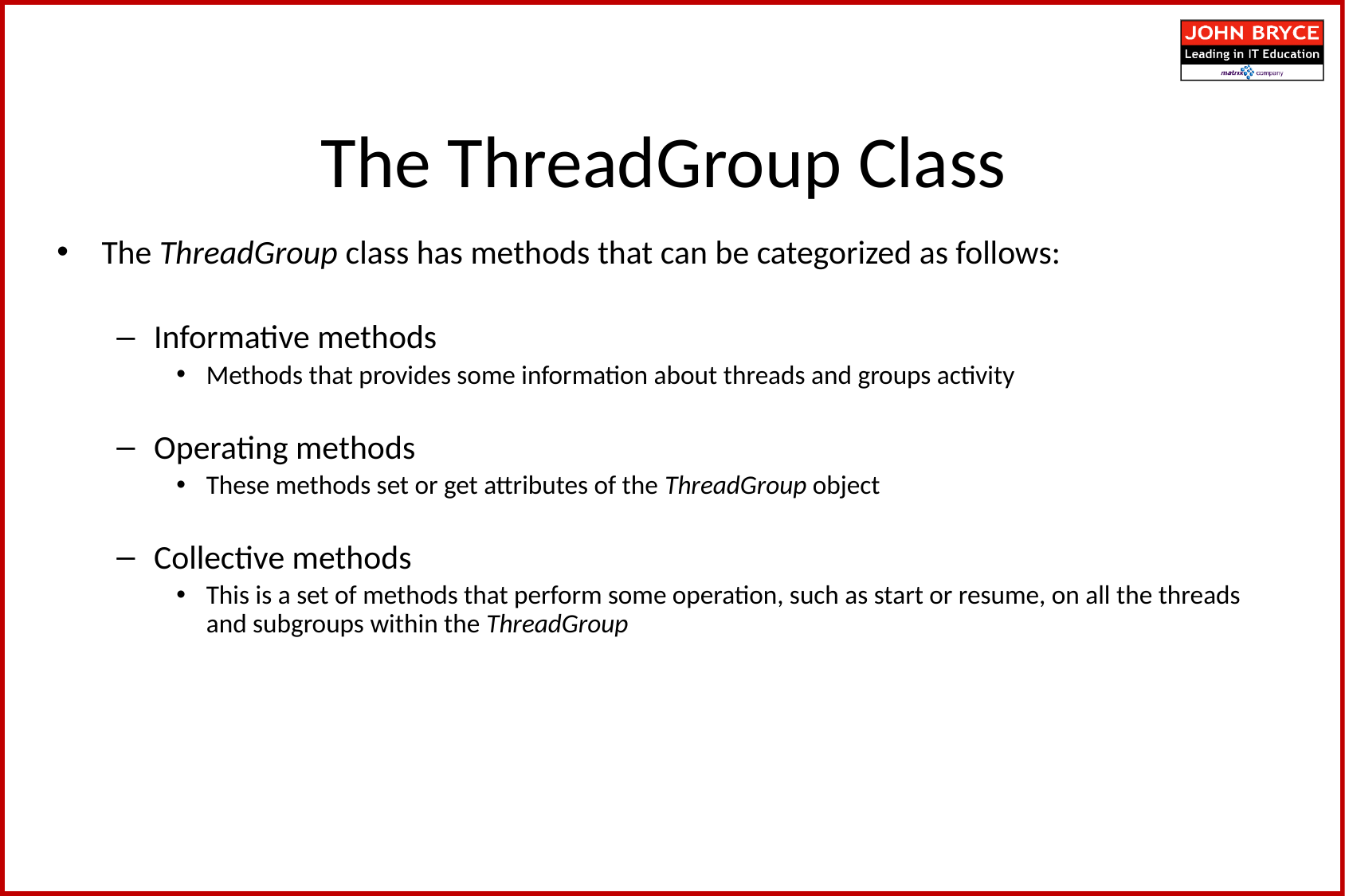

The ThreadGroup Class
The ThreadGroup class has methods that can be categorized as follows:

Informative methods
Methods that provides some information about threads and groups activity

Operating methods
These methods set or get attributes of the ThreadGroup object

Collective methods
This is a set of methods that perform some operation, such as start or resume, on all the threads and subgroups within the ThreadGroup